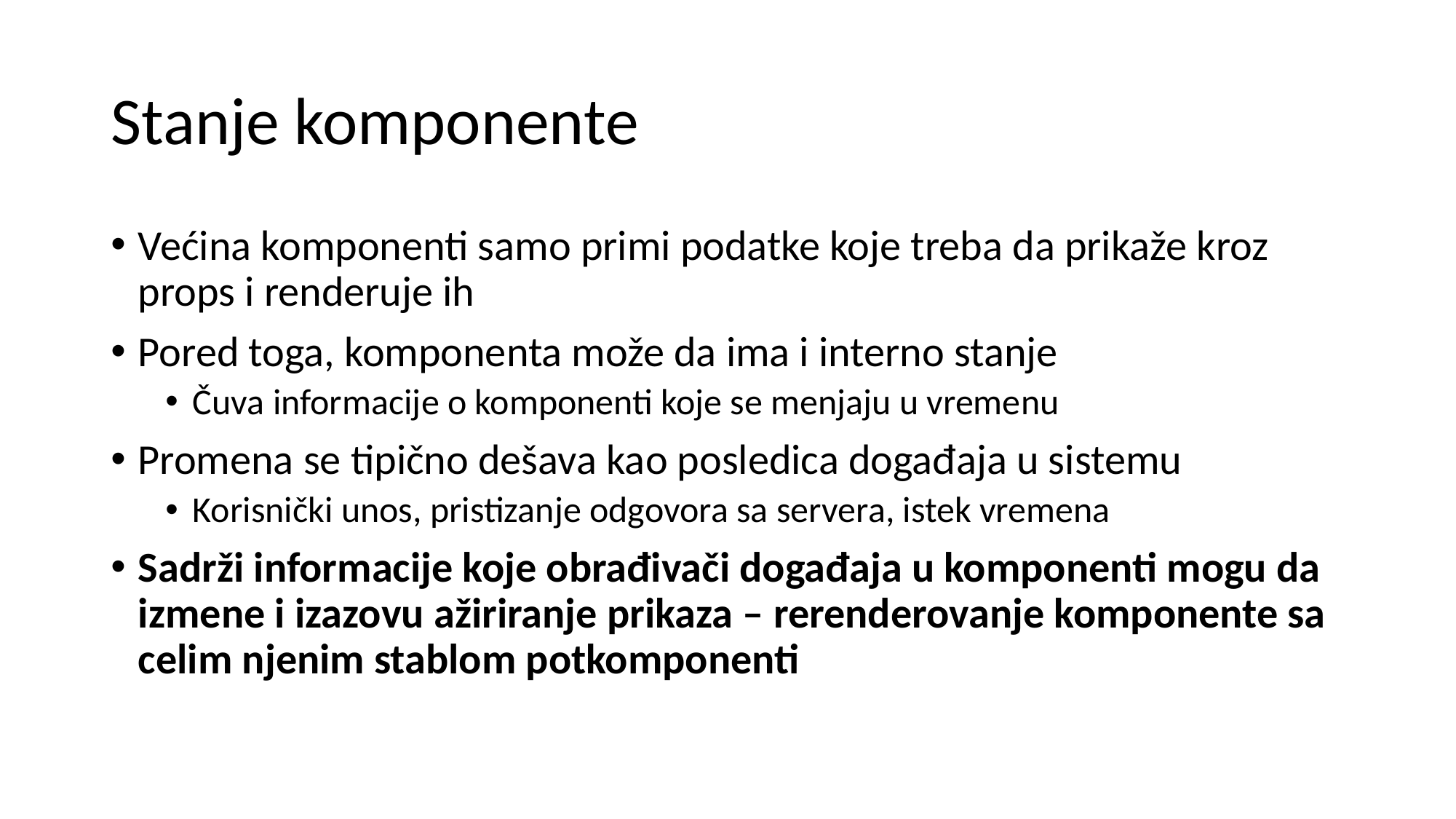

# Stanje komponente
Većina komponenti samo primi podatke koje treba da prikaže kroz props i renderuje ih
Pored toga, komponenta može da ima i interno stanje
Čuva informacije o komponenti koje se menjaju u vremenu
Promena se tipično dešava kao posledica događaja u sistemu
Korisnički unos, pristizanje odgovora sa servera, istek vremena
Sadrži informacije koje obrađivači događaja u komponenti mogu da izmene i izazovu ažiriranje prikaza – rerenderovanje komponente sa celim njenim stablom potkomponenti